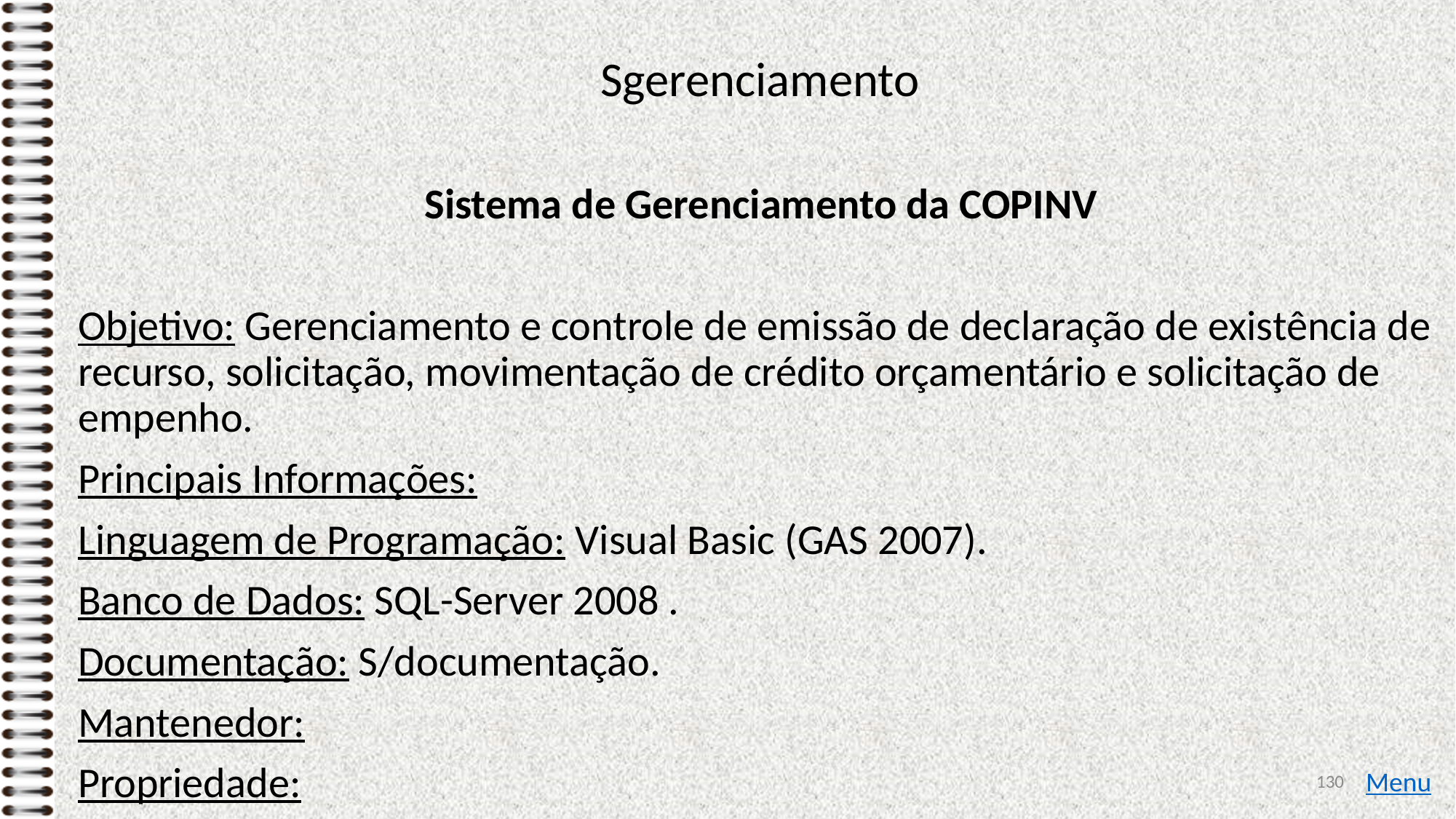

# Sgerenciamento

Sistema de Gerenciamento da COPINV

Objetivo: Gerenciamento e controle de emissão de declaração de existência de recurso, solicitação, movimentação de crédito orçamentário e solicitação de empenho.
Principais Informações:
Linguagem de Programação: Visual Basic (GAS 2007).
Banco de Dados: SQL-Server 2008 .
Documentação: S/documentação.
Mantenedor:
Propriedade:
130
Menu